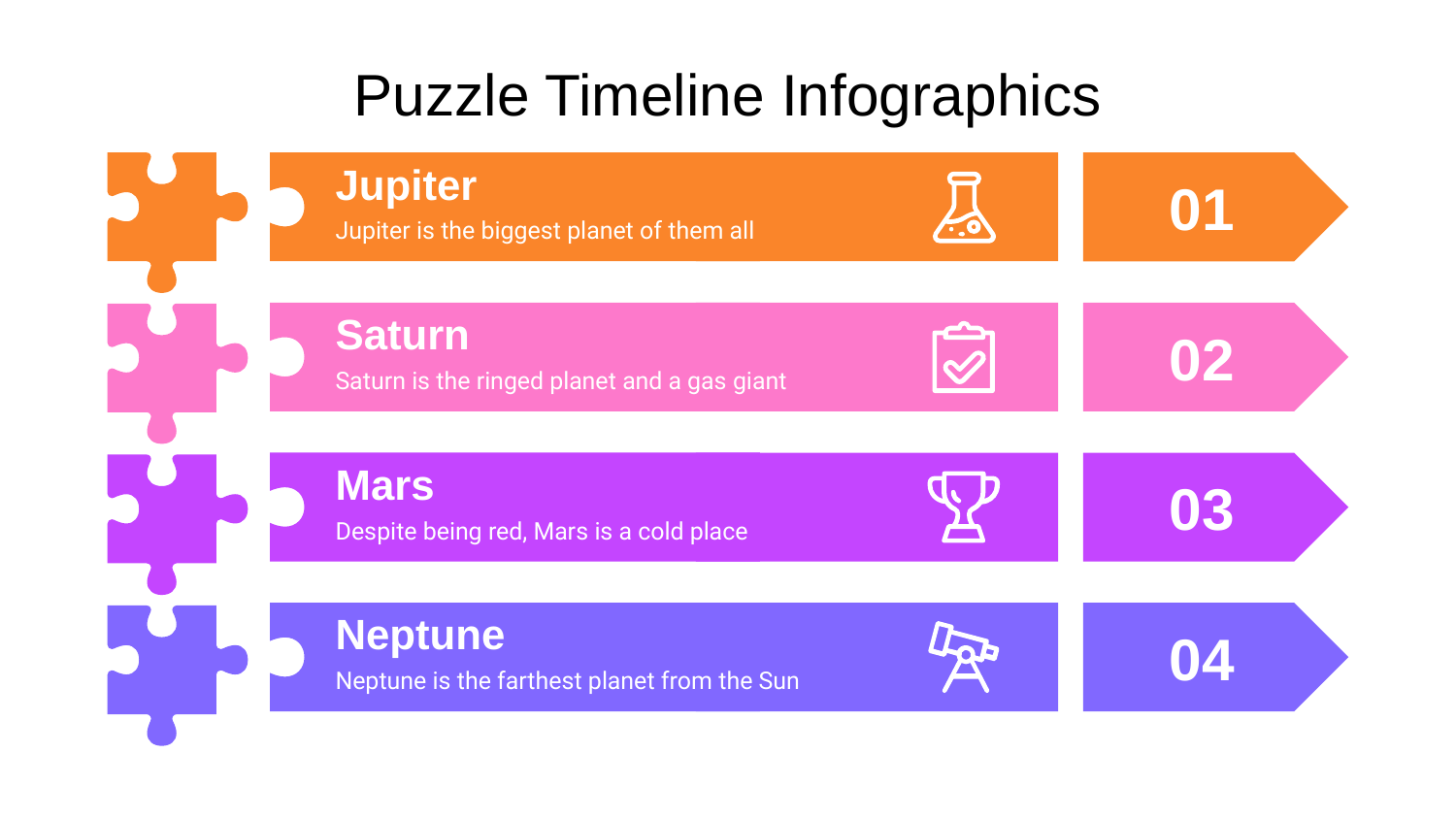

# Puzzle Timeline Infographics

01
Jupiter
Jupiter is the biggest planet of them all

02
Saturn
Saturn is the ringed planet and a gas giant

03
Mars
Despite being red, Mars is a cold place

04
Neptune
Neptune is the farthest planet from the Sun